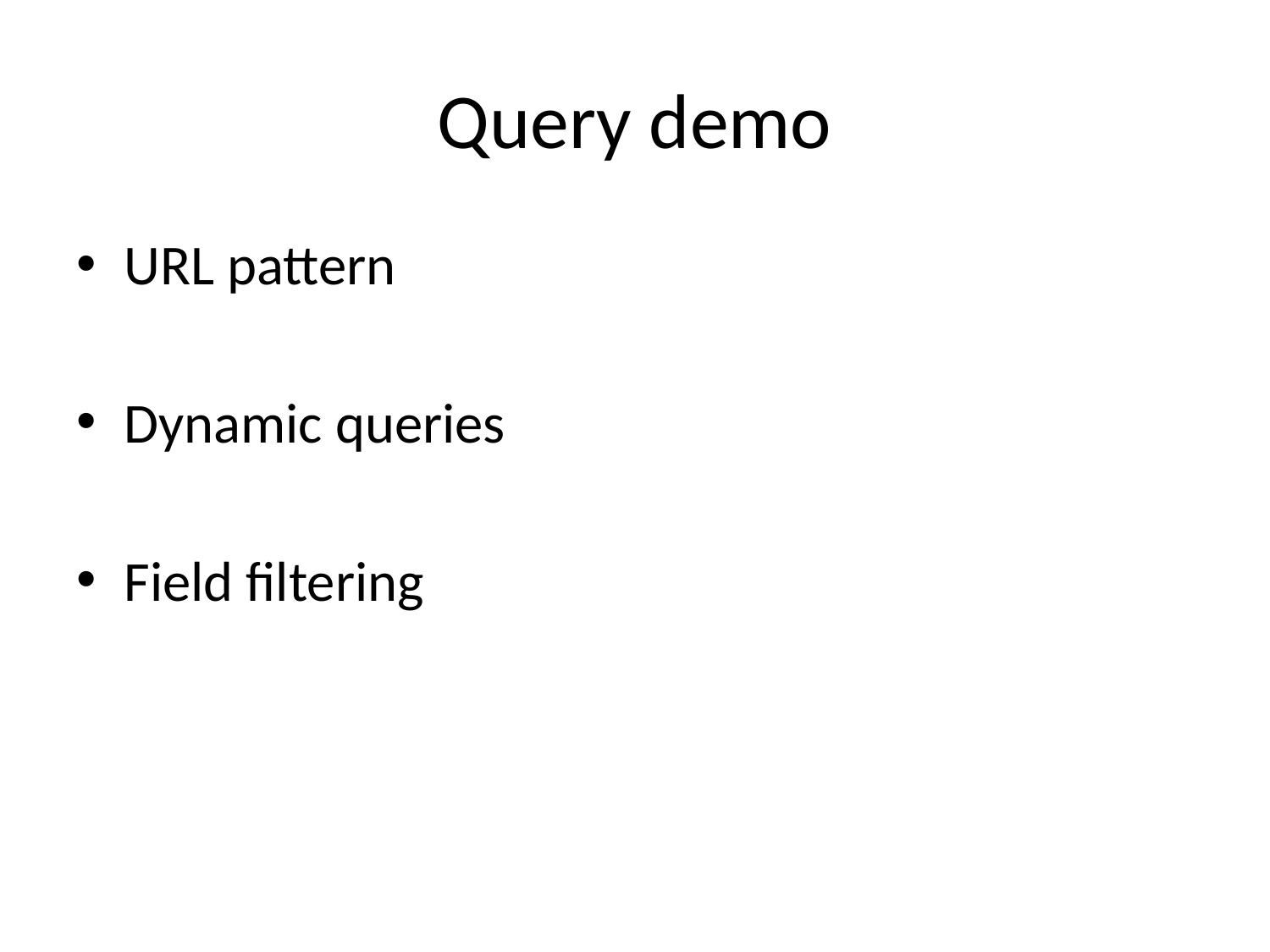

# Query demo
URL pattern

Dynamic queries

Field filtering